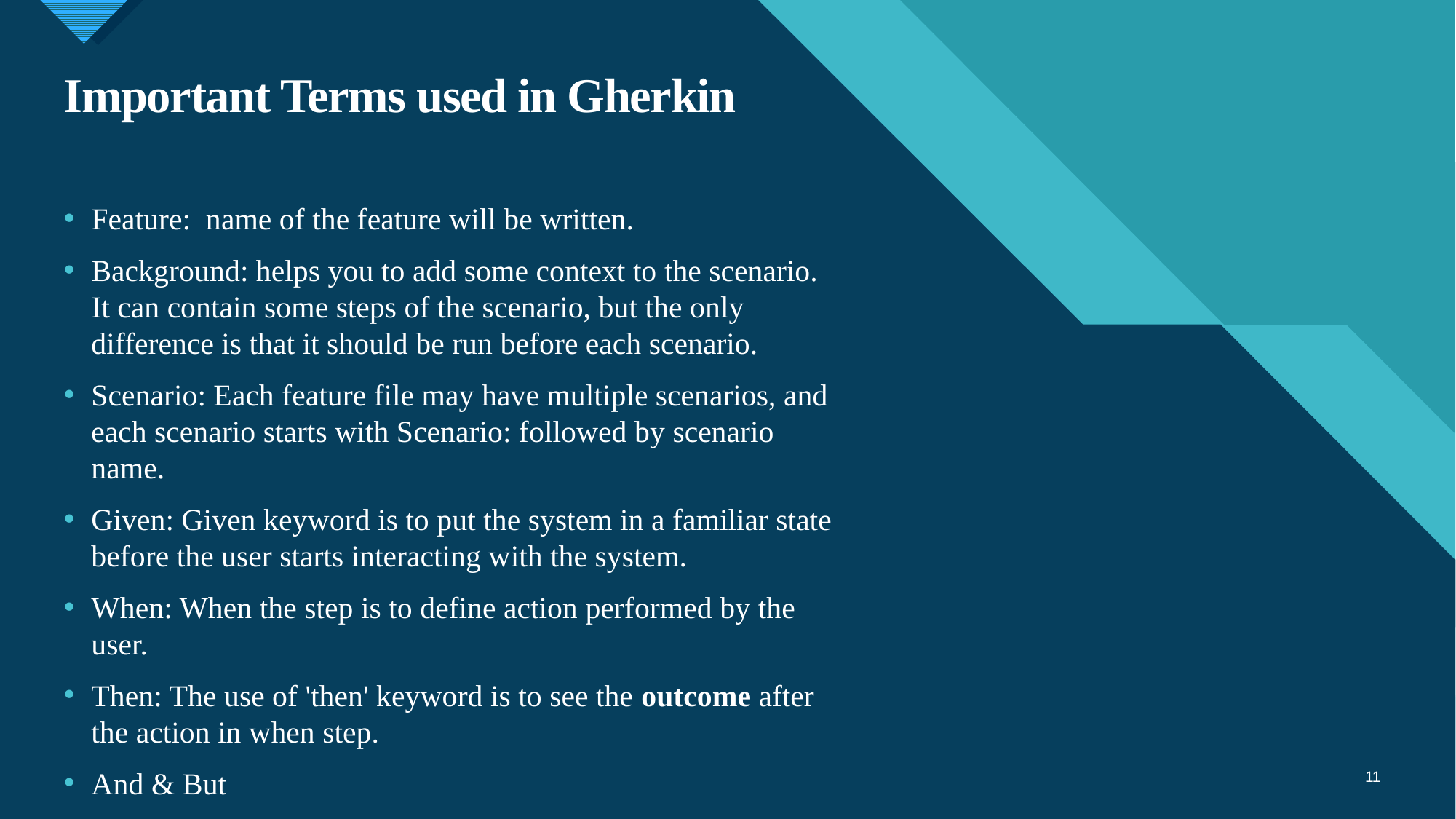

# Important Terms used in Gherkin
Feature:  name of the feature will be written.
Background: helps you to add some context to the scenario. It can contain some steps of the scenario, but the only difference is that it should be run before each scenario.
Scenario: Each feature file may have multiple scenarios, and each scenario starts with Scenario: followed by scenario name.
Given: Given keyword is to put the system in a familiar state before the user starts interacting with the system.
When: When the step is to define action performed by the user.
Then: The use of 'then' keyword is to see the outcome after the action in when step.
And & But
11